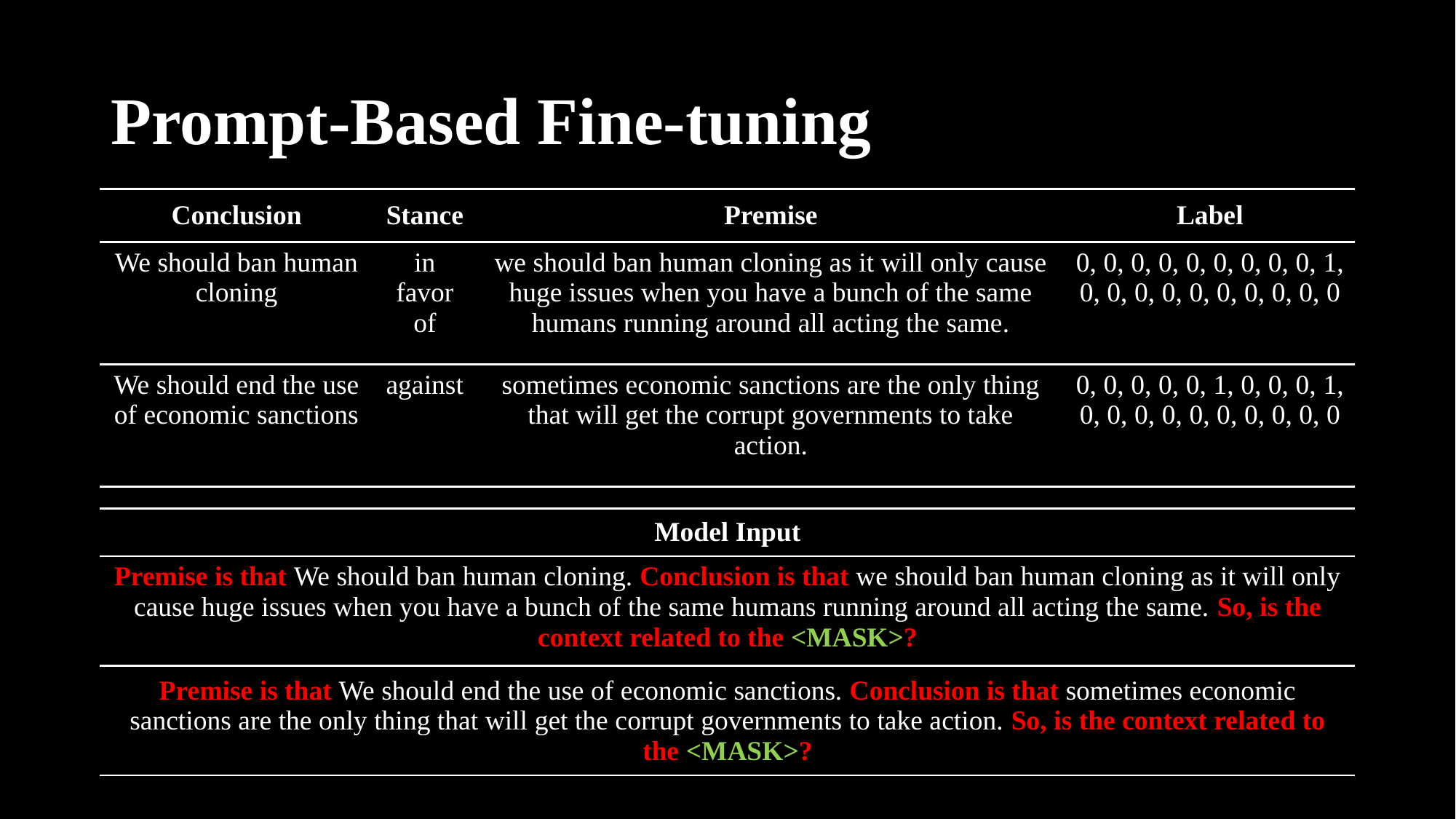

# Prompt-Based Fine-tuning
| Conclusion | Stance | Premise | Label |
| --- | --- | --- | --- |
| We should ban human cloning | in favor of | we should ban human cloning as it will only cause huge issues when you have a bunch of the same humans running around all acting the same. | 0, 0, 0, 0, 0, 0, 0, 0, 0, 1, 0, 0, 0, 0, 0, 0, 0, 0, 0, 0 |
| We should end the use of economic sanctions | against | sometimes economic sanctions are the only thing that will get the corrupt governments to take action. | 0, 0, 0, 0, 0, 1, 0, 0, 0, 1, 0, 0, 0, 0, 0, 0, 0, 0, 0, 0 |
| Model Input |
| --- |
| Premise is that We should ban human cloning. Conclusion is that we should ban human cloning as it will only cause huge issues when you have a bunch of the same humans running around all acting the same. So, is the context related to the <MASK>? |
| Premise is that We should end the use of economic sanctions. Conclusion is that sometimes economic sanctions are the only thing that will get the corrupt governments to take action. So, is the context related to the <MASK>? |